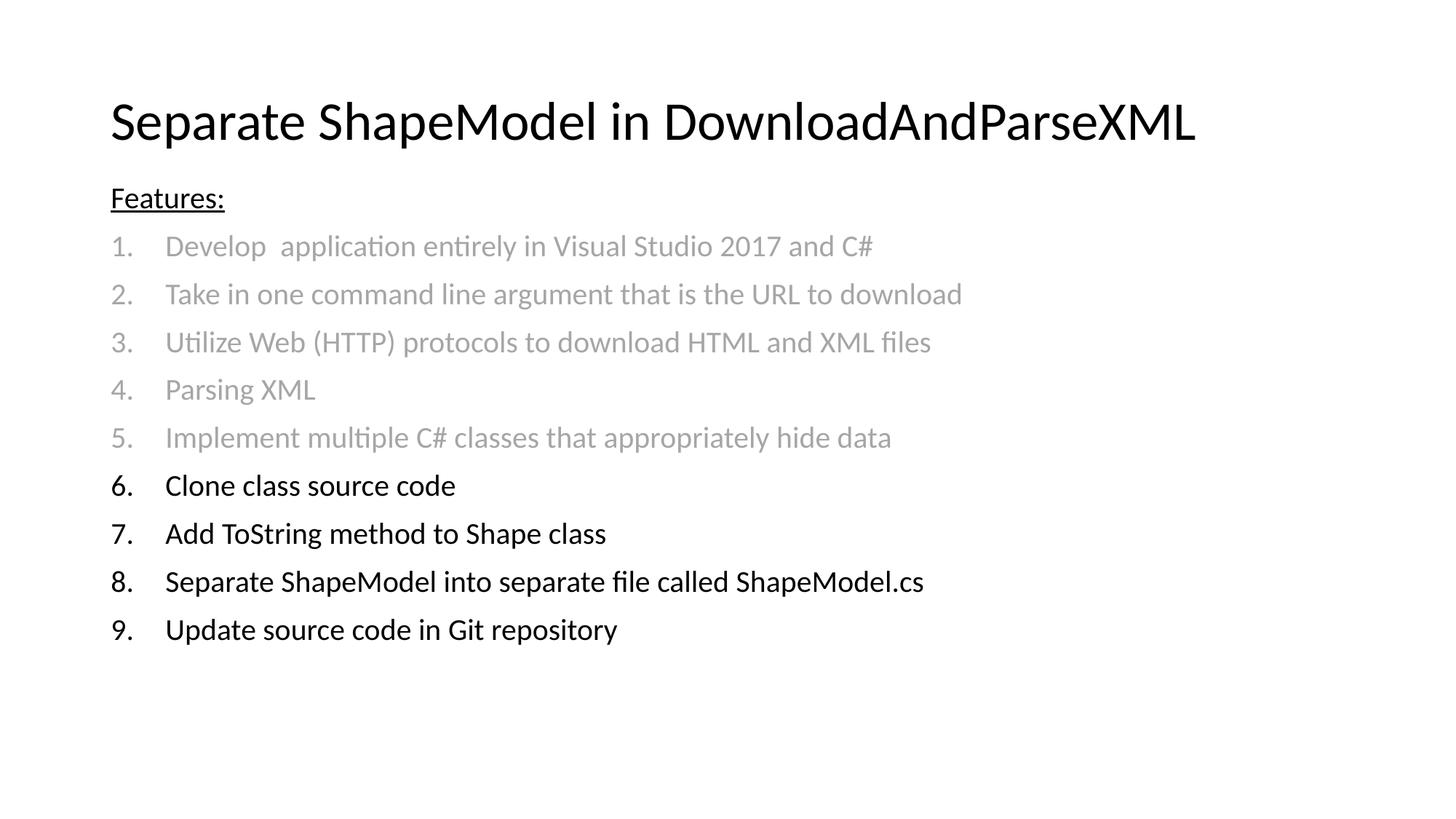

# Separate ShapeModel in DownloadAndParseXML
Features:
Develop  application entirely in Visual Studio 2017 and C#
Take in one command line argument that is the URL to download
Utilize Web (HTTP) protocols to download HTML and XML files
Parsing XML
Implement multiple C# classes that appropriately hide data
Clone class source code
Add ToString method to Shape class
Separate ShapeModel into separate file called ShapeModel.cs
Update source code in Git repository